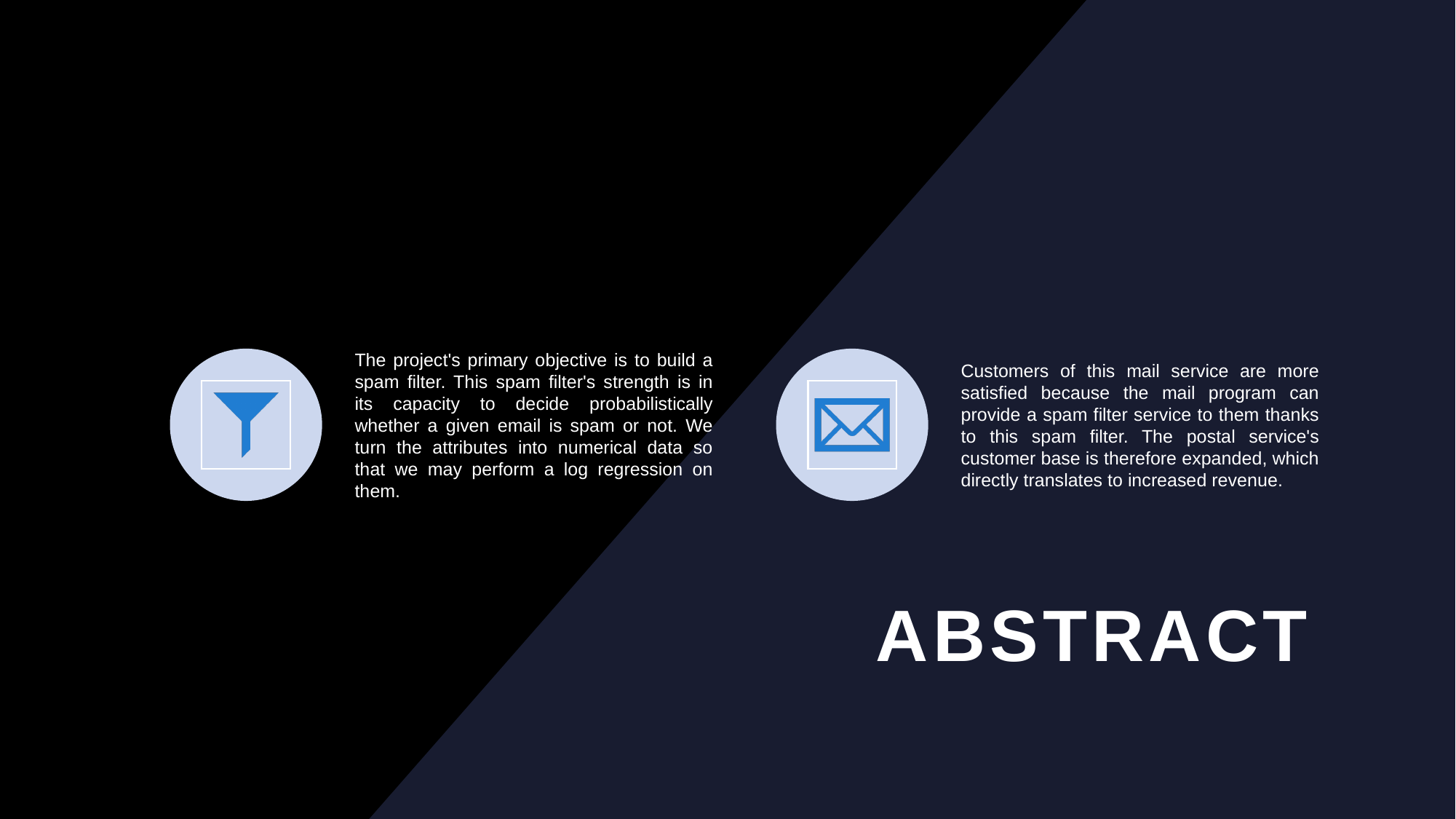

The project's primary objective is to build a spam filter. This spam filter's strength is in its capacity to decide probabilistically whether a given email is spam or not. We turn the attributes into numerical data so that we may perform a log regression on them.
Customers of this mail service are more satisfied because the mail program can provide a spam filter service to them thanks to this spam filter. The postal service's customer base is therefore expanded, which directly translates to increased revenue.
ABSTRACT